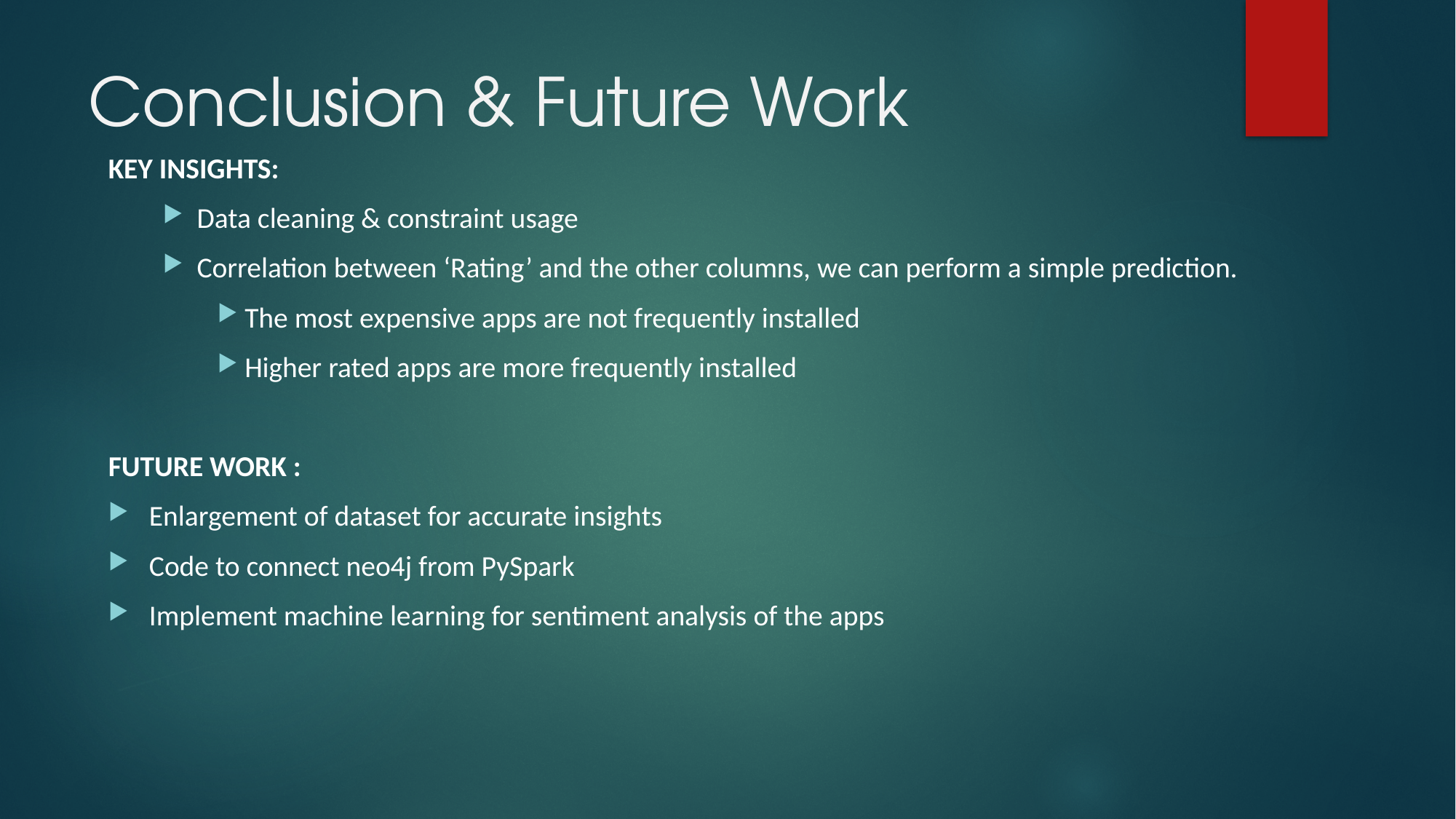

# Conclusion & Future Work
KEY INSIGHTS:
Data cleaning & constraint usage
Correlation between ‘Rating’ and the other columns, we can perform a simple prediction.
The most expensive apps are not frequently installed
Higher rated apps are more frequently installed

FUTURE WORK :
Enlargement of dataset for accurate insights
Code to connect neo4j from PySpark
Implement machine learning for sentiment analysis of the apps